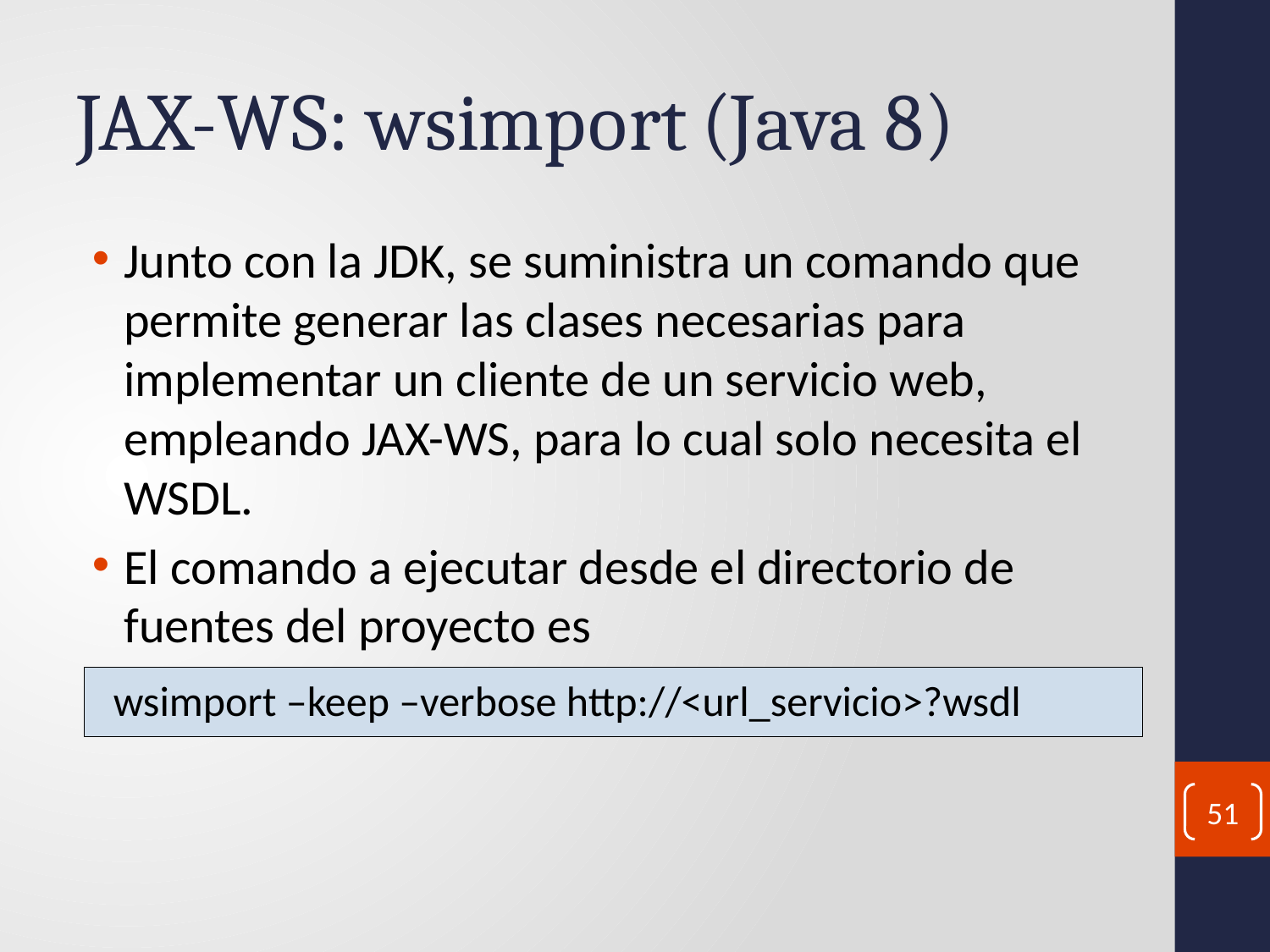

# JAX-WS: wsimport (Java 8)
Junto con la JDK, se suministra un comando que permite generar las clases necesarias para implementar un cliente de un servicio web, empleando JAX-WS, para lo cual solo necesita el WSDL.
El comando a ejecutar desde el directorio de fuentes del proyecto es
wsimport –keep –verbose http://<url_servicio>?wsdl
51